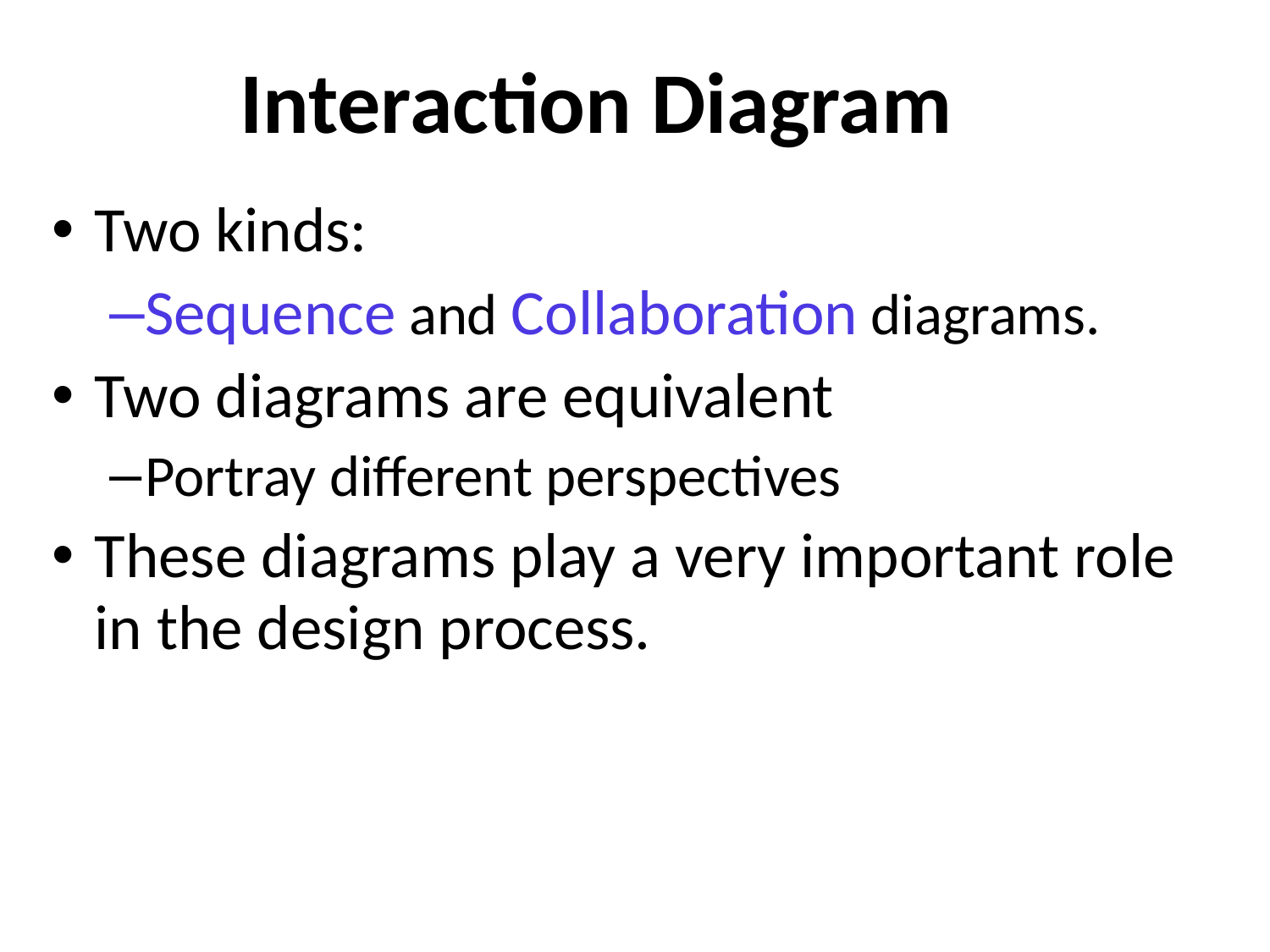

# Interaction Diagram
Two kinds:
Sequence and Collaboration diagrams.
Two diagrams are equivalent
Portray different perspectives
These diagrams play a very important role in the design process.